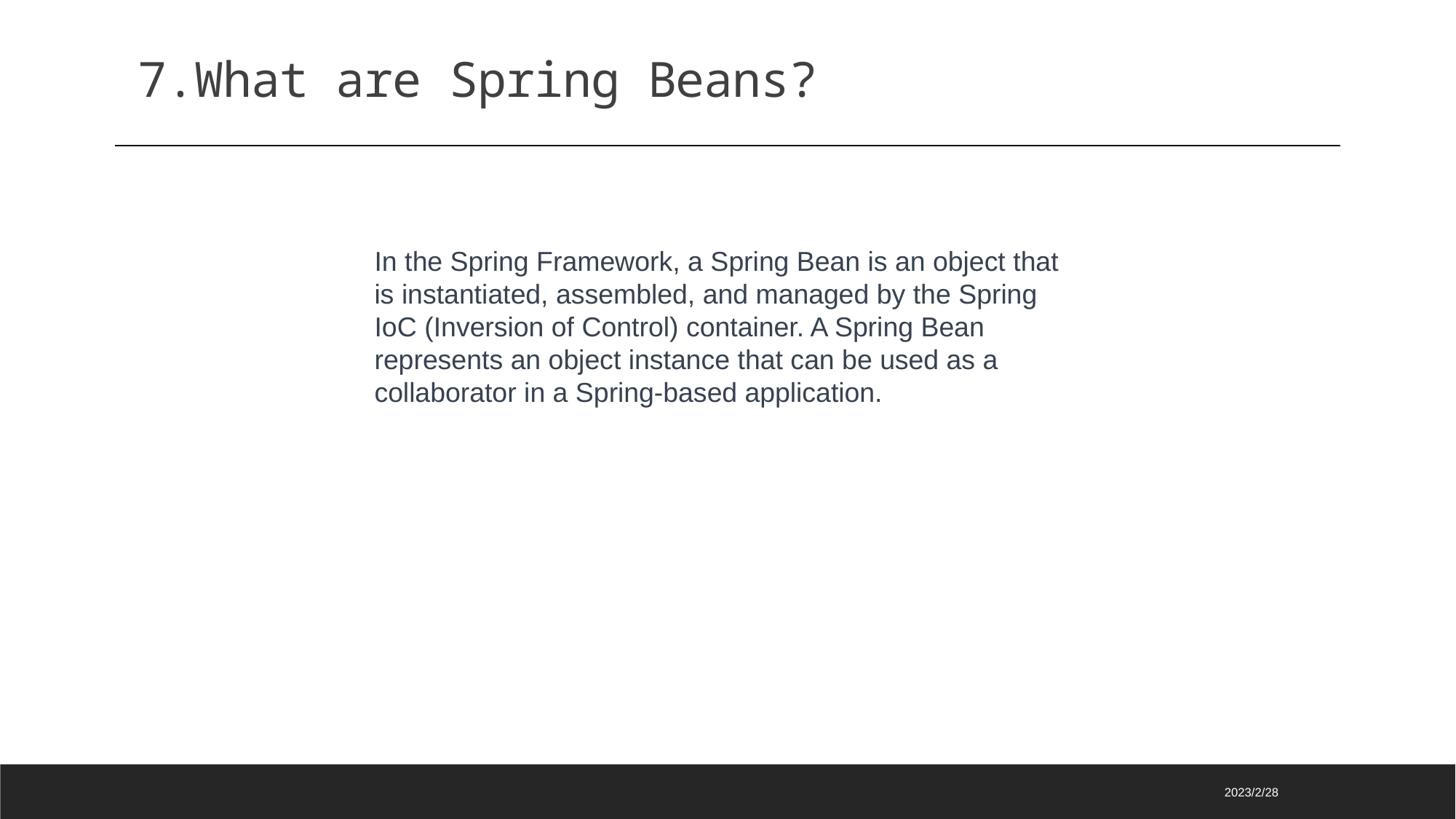

7.What are Spring Beans?
In the Spring Framework, a Spring Bean is an object that is instantiated, assembled, and managed by the Spring IoC (Inversion of Control) container. A Spring Bean represents an object instance that can be used as a collaborator in a Spring-based application.
2023/2/28